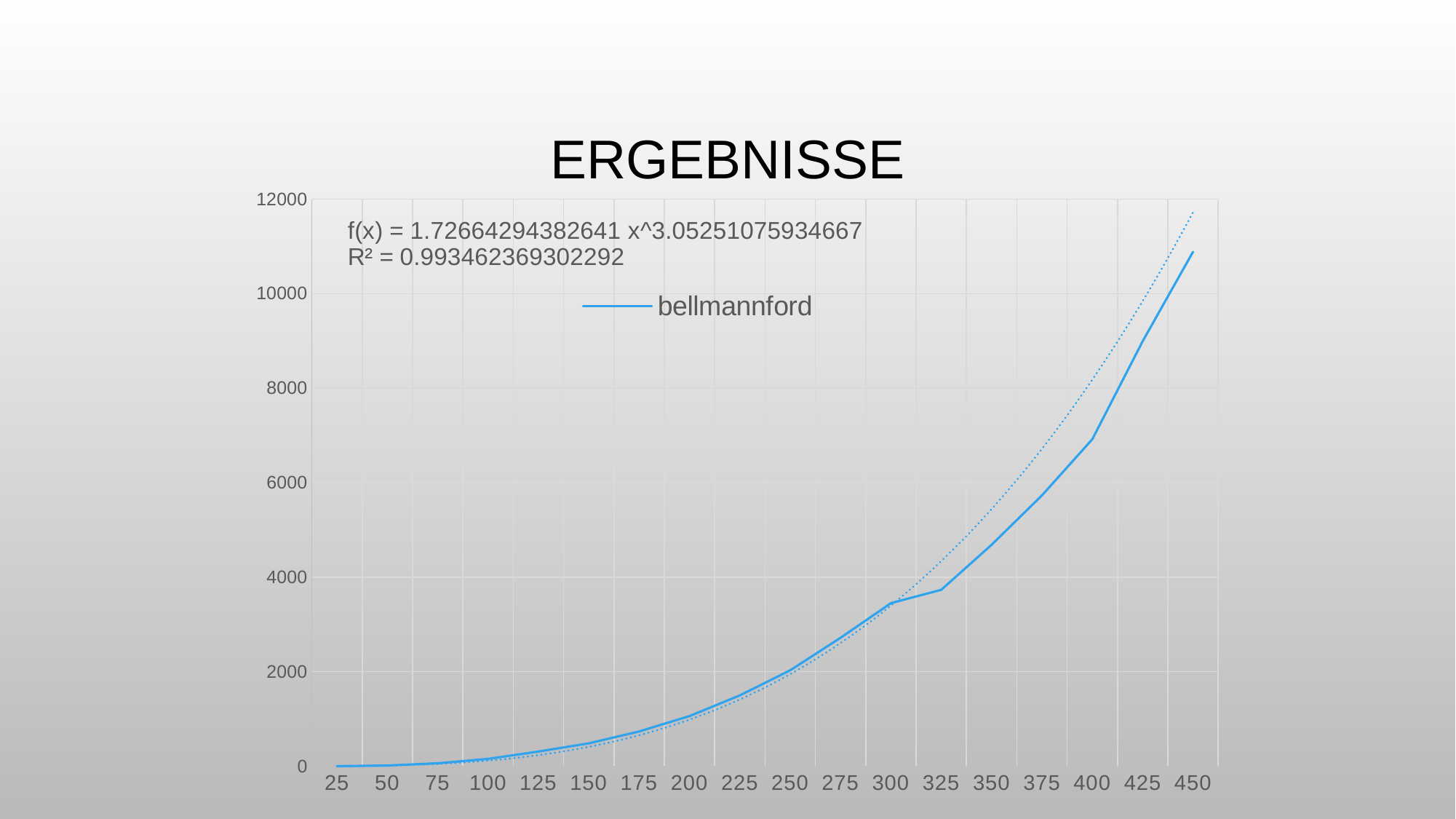

# Ergebnisse

### Chart

| Category | bellmannford |
|---|---|
| 25 | 1.0 |
| 50 | 15.0 |
| 75 | 62.0 |
| 100 | 156.0 |
| 125 | 311.0 |
| 150 | 484.0 |
| 175 | 735.0 |
| 200 | 1061.0 |
| 225 | 1499.0 |
| 250 | 2030.0 |
| 275 | 2718.0 |
| 300 | 3451.0 |
| 325 | 3733.0 |
| 350 | 4686.0 |
| 375 | 5731.0 |
| 400 | 6919.0 |
| 425 | 8995.0 |
| 450 | 10885.0 |